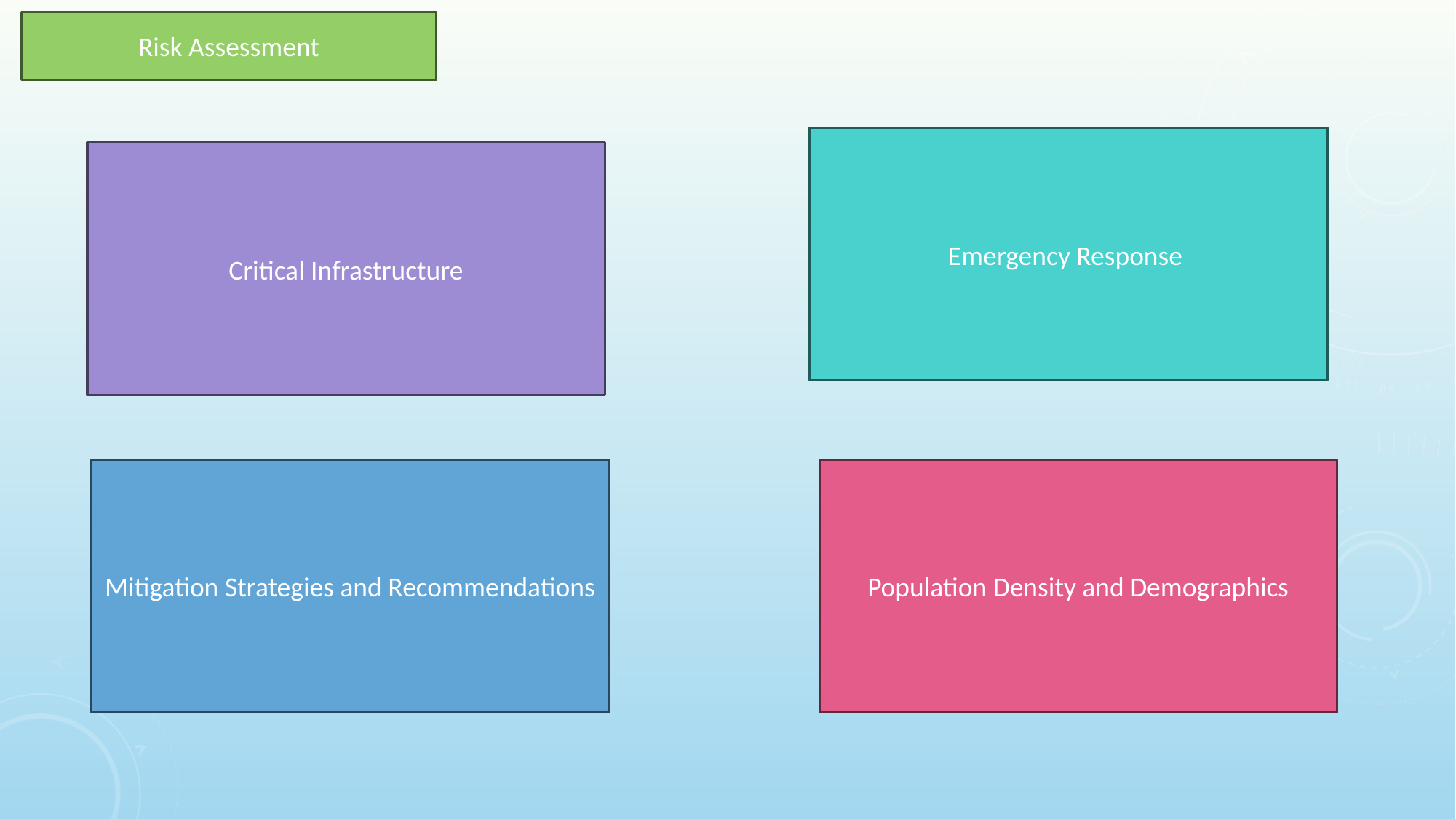

Risk Assessment
Emergency Response
Critical Infrastructure
Population Density and Demographics
Mitigation Strategies and Recommendations